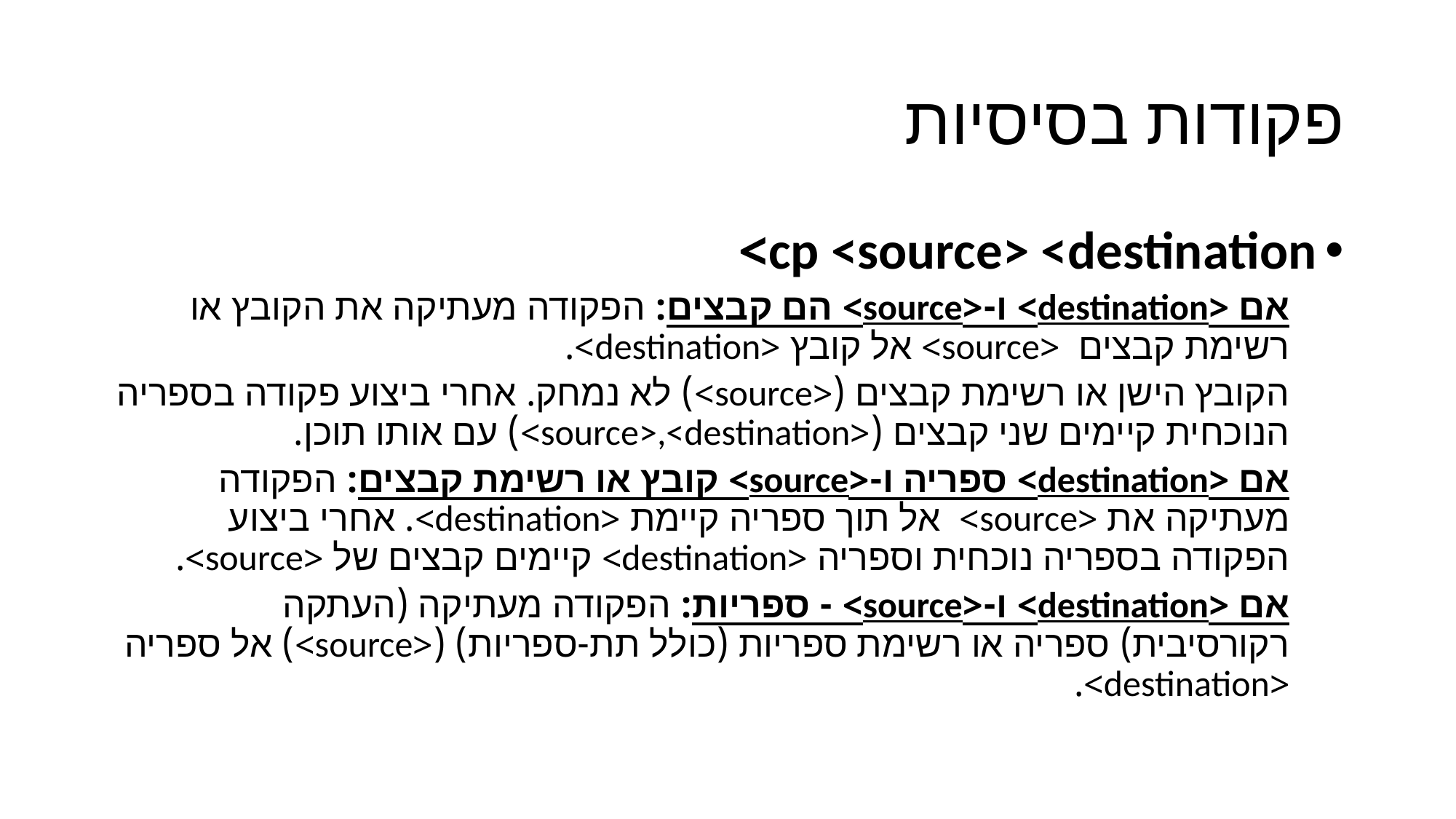

# פקודות בסיסיות
cp <source> <destination>
אם <destination> ו-<source> הם קבצים: הפקודה מעתיקה את הקובץ או רשימת קבצים  <source> אל קובץ <destination>.
הקובץ הישן או רשימת קבצים (<source>) לא נמחק. אחרי ביצוע פקודה בספריה הנוכחית קיימים שני קבצים (<source>,<destination>) עם אותו תוכן.
אם <destination> ספריה ו-<source> קובץ או רשימת קבצים: הפקודה מעתיקה את <source>  אל תוך ספריה קיימת <destination>. אחרי ביצוע הפקודה בספריה נוכחית וספריה <destination> קיימים קבצים של <source>.
אם <destination> ו-<source> - ספריות: הפקודה מעתיקה (העתקה רקורסיבית) ספריה או רשימת ספריות (כולל תת-ספריות) (<source>) אל ספריה <destination>.